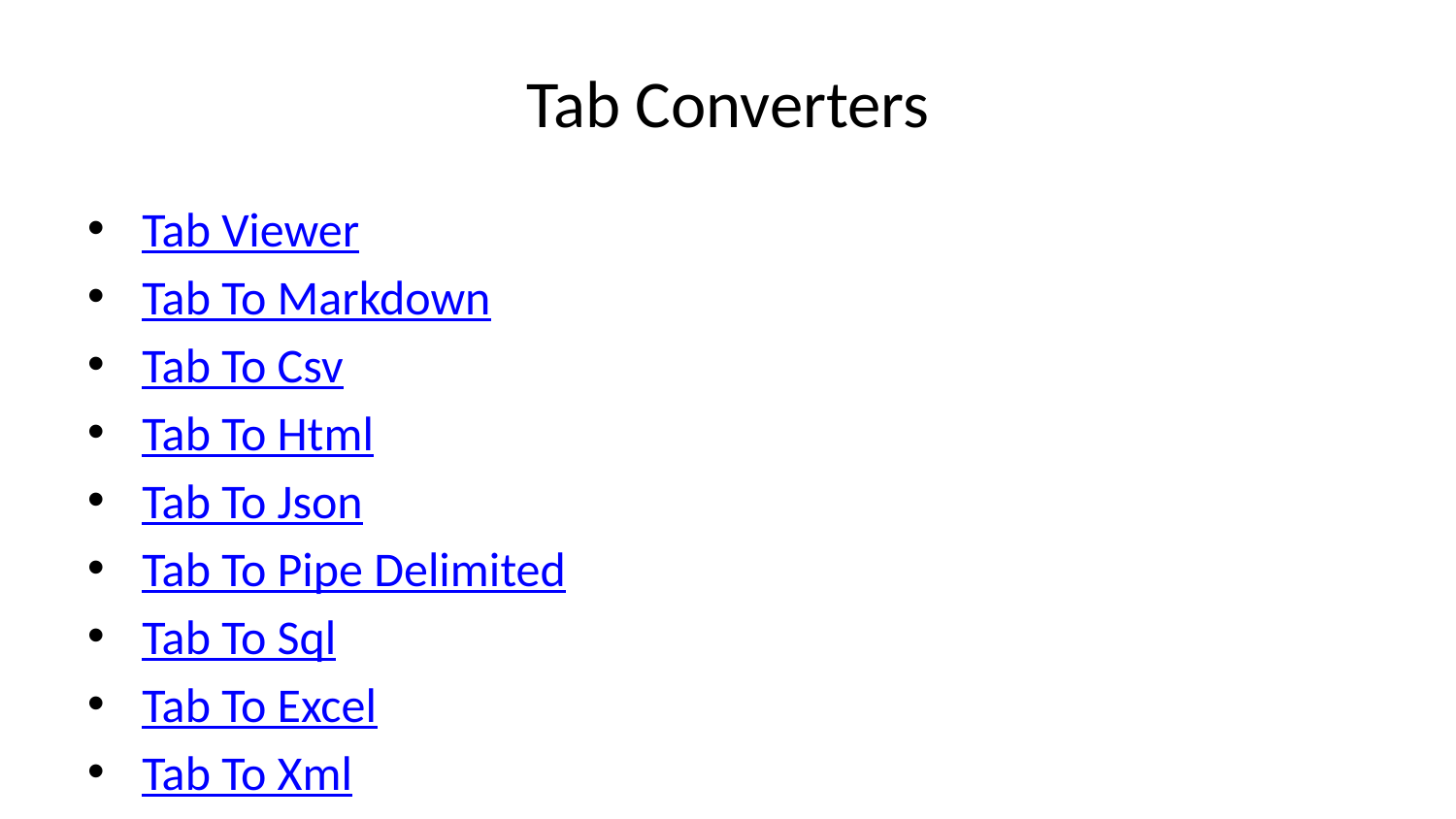

# Tab Converters
Tab Viewer
Tab To Markdown
Tab To Csv
Tab To Html
Tab To Json
Tab To Pipe Delimited
Tab To Sql
Tab To Excel
Tab To Xml
Tab to Sqlite
Tab To Word
Tab To Kmz
Tab to Powershell
Tab to Semicolon